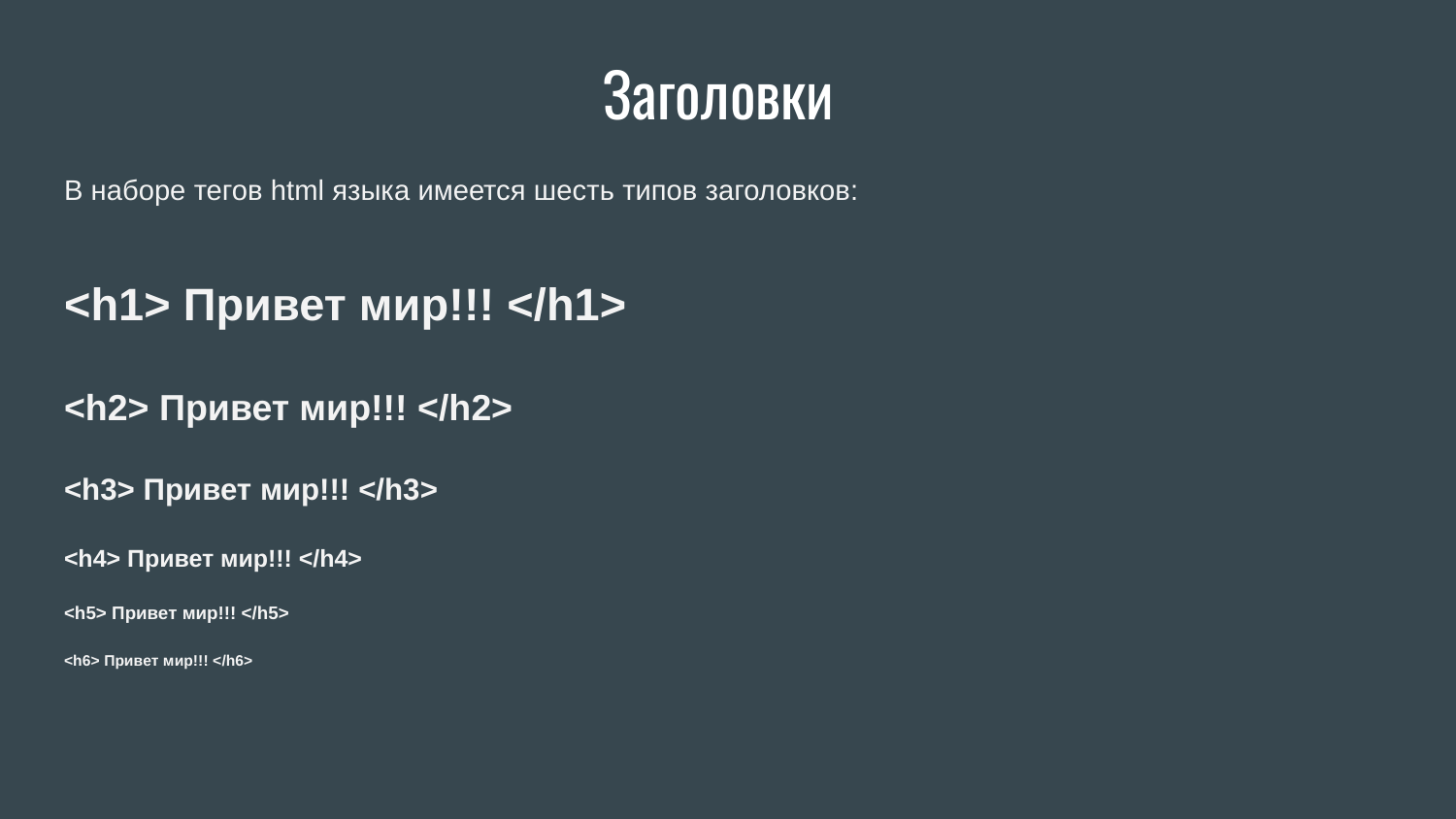

# Заголовки
В наборе тегов html языка имеется шесть типов заголовков:
<h1> Привет мир!!! </h1>
<h2> Привет мир!!! </h2>
<h3> Привет мир!!! </h3>
<h4> Привет мир!!! </h4>
<h5> Привет мир!!! </h5>
<h6> Привет мир!!! </h6>